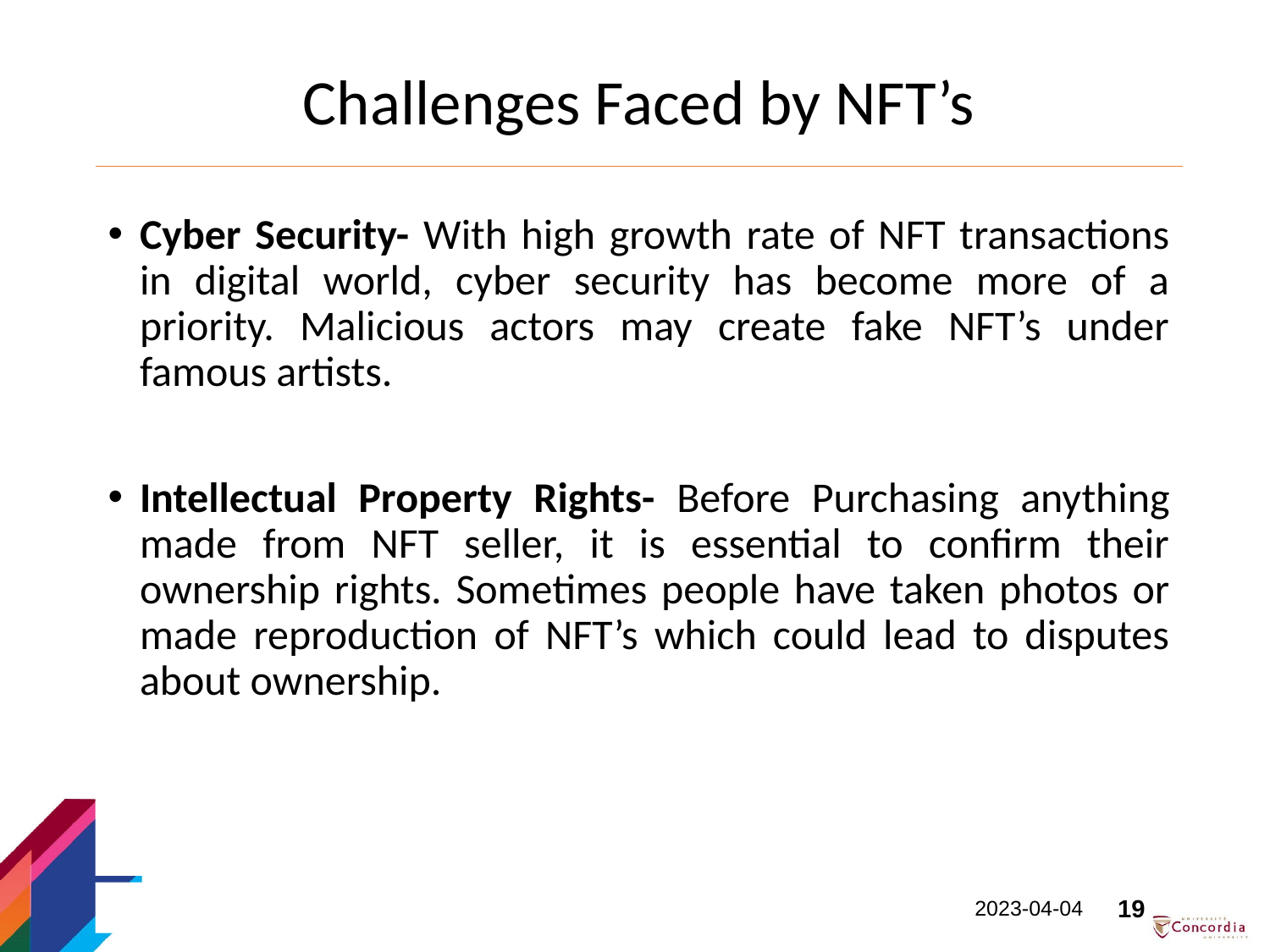

# Challenges Faced by NFT’s
Cyber Security- With high growth rate of NFT transactions in digital world, cyber security has become more of a priority. Malicious actors may create fake NFT’s under famous artists.

Intellectual Property Rights- Before Purchasing anything made from NFT seller, it is essential to confirm their ownership rights. Sometimes people have taken photos or made reproduction of NFT’s which could lead to disputes about ownership.

2023-04-04
19